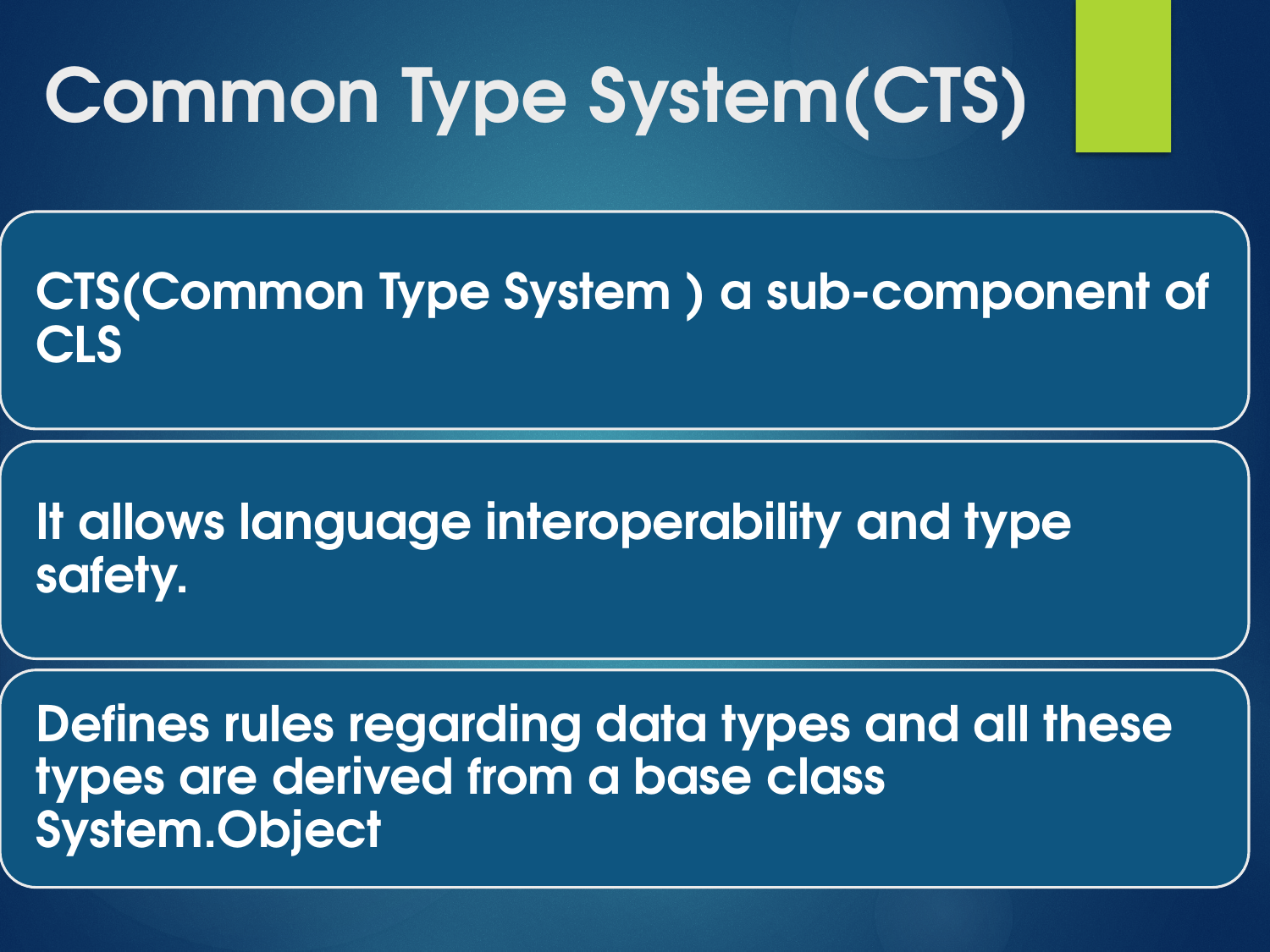

# Common Type System(CTS)
CTS(Common Type System ) a sub-component of CLS
It allows language interoperability and type safety.
Defines rules regarding data types and all these types are derived from a base class System.Object